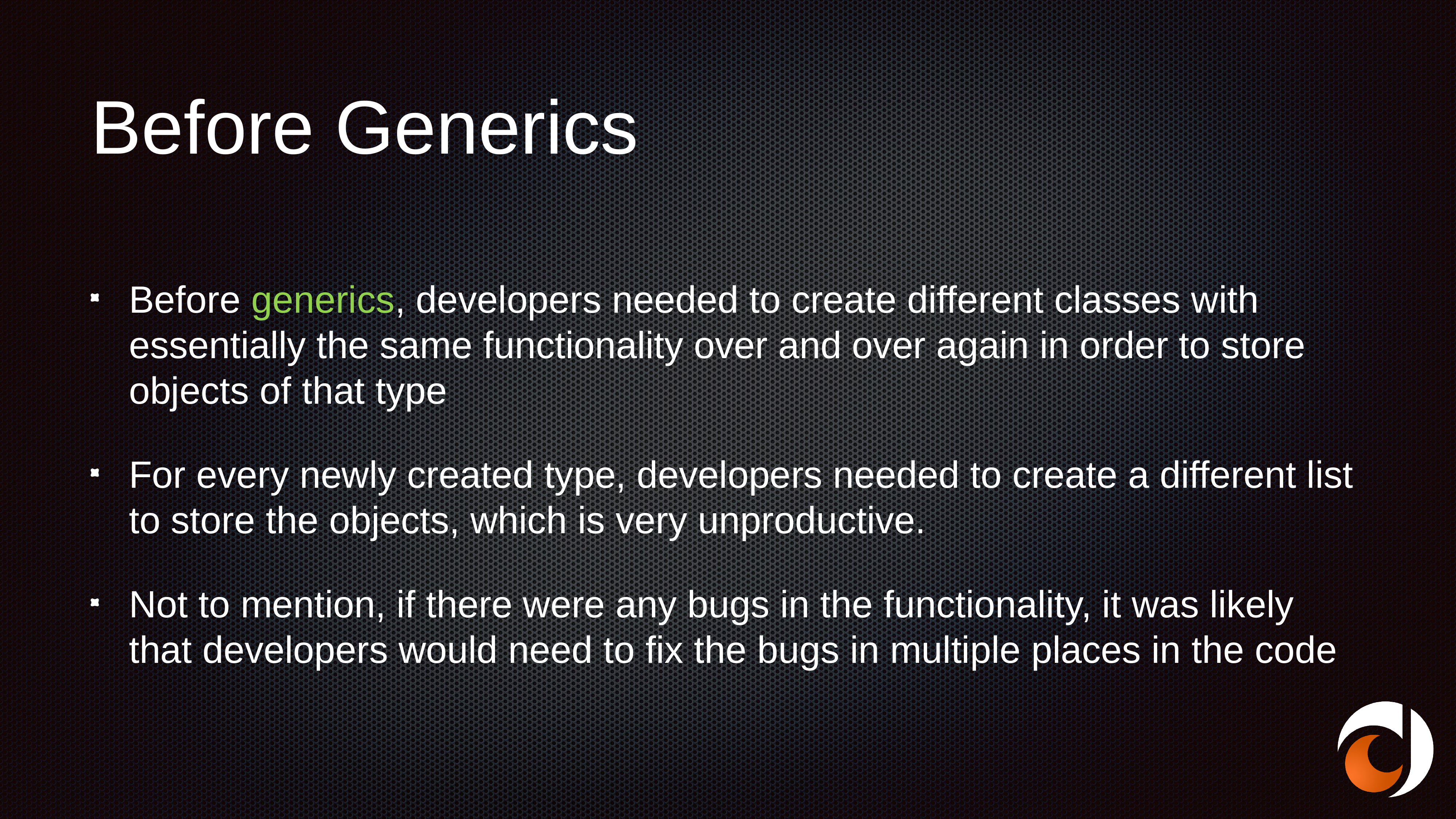

# Before Generics
Before generics, developers needed to create different classes with essentially the same functionality over and over again in order to store objects of that type
For every newly created type, developers needed to create a different list to store the objects, which is very unproductive.
Not to mention, if there were any bugs in the functionality, it was likely that developers would need to fix the bugs in multiple places in the code